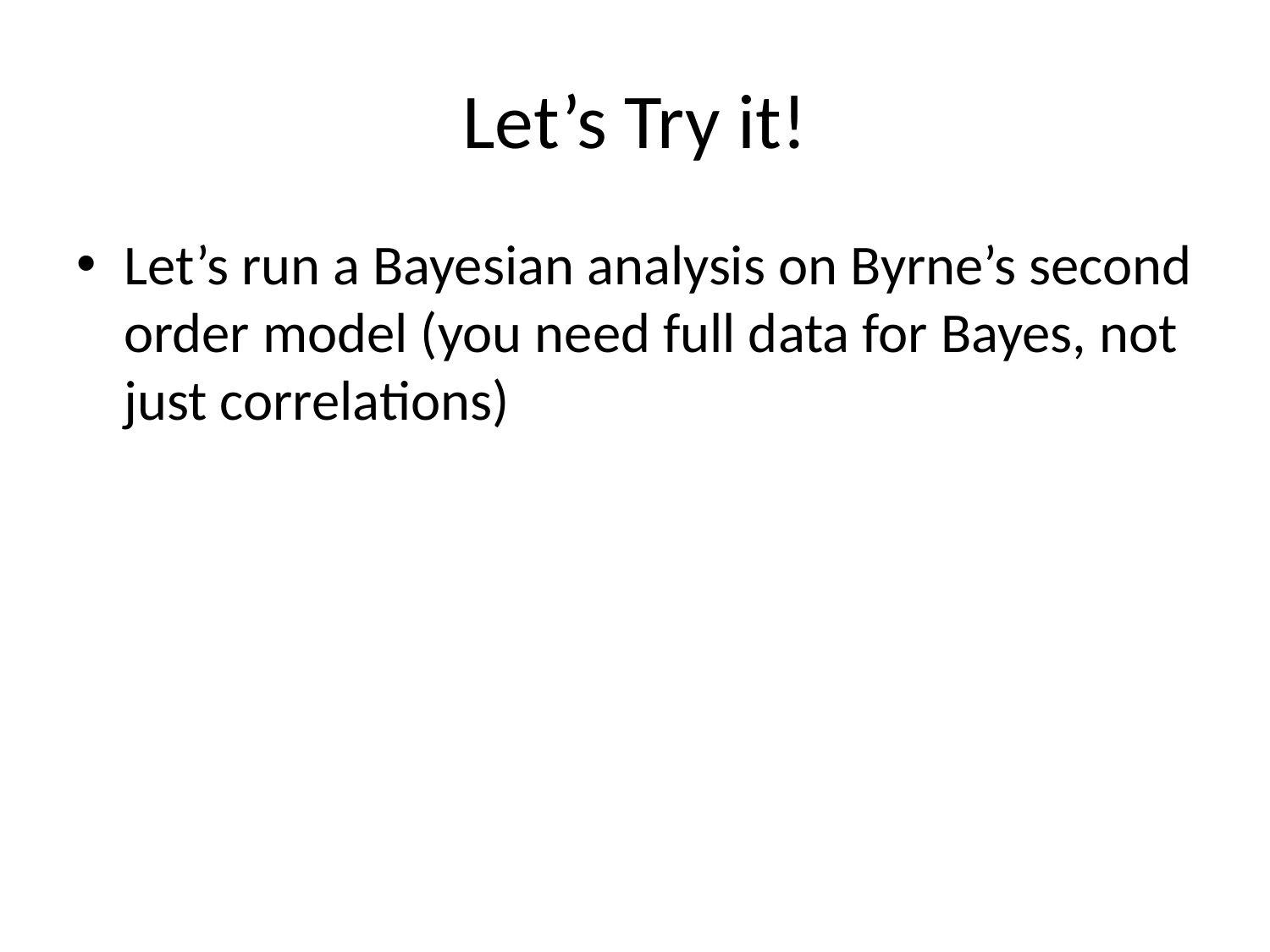

# Let’s Try it!
Let’s run a Bayesian analysis on Byrne’s second order model (you need full data for Bayes, not just correlations)